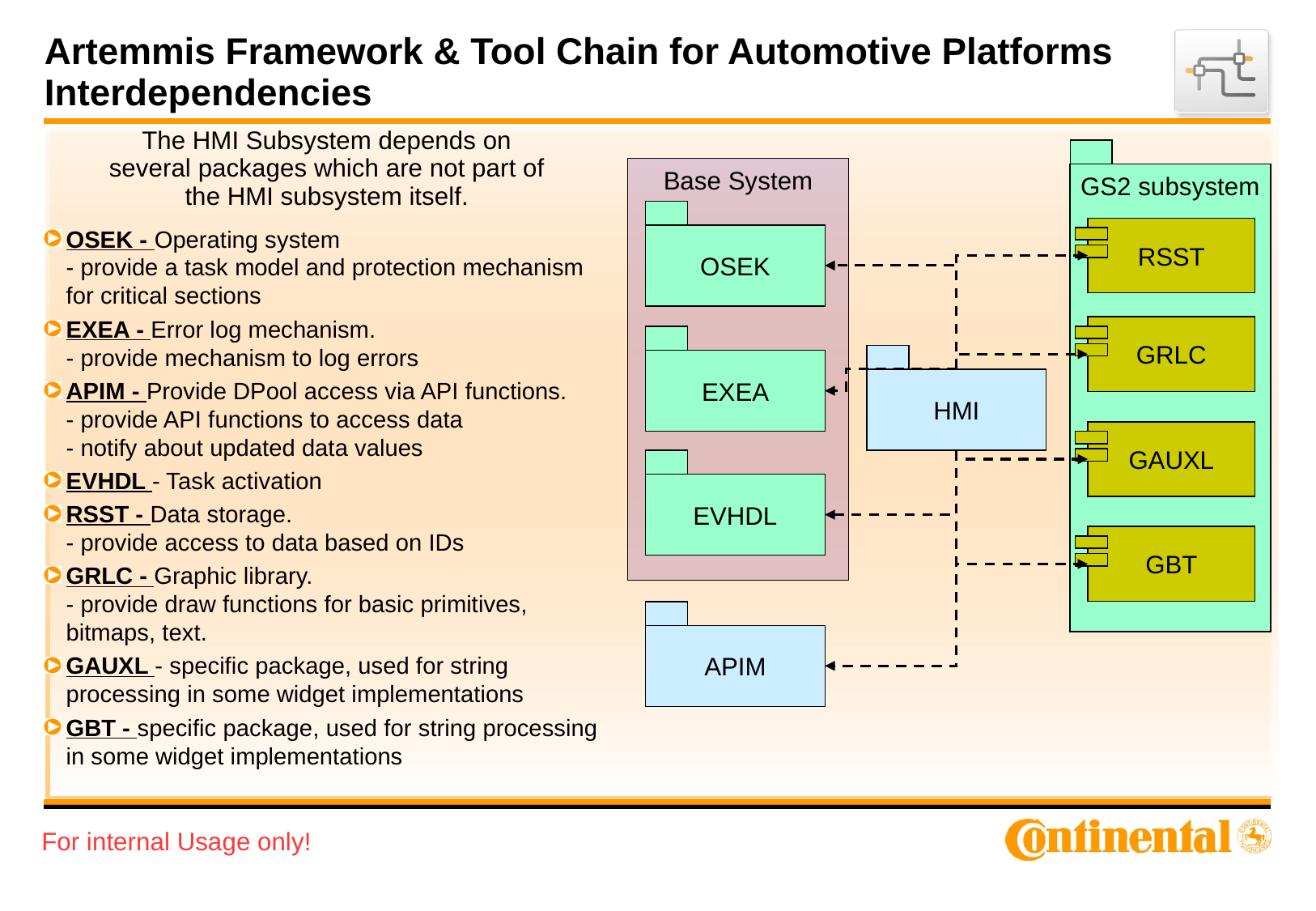

# Artemmis Framework & Tool Chain for Automotive Platforms Interdependencies
The HMI Subsystem depends on
several packages which are not part of
the HMI subsystem itself.
OSEK - Operating system
- provide a task model and protection mechanism for critical sections
EXEA - Error log mechanism.
- provide mechanism to log errors
APIM - Provide DPool access via API functions.
- provide API functions to access data
- notify about updated data values
EVHDL - Task activation
RSST - Data storage.
- provide access to data based on IDs
GRLC - Graphic library.
- provide draw functions for basic primitives, bitmaps, text.
GAUXL - specific package, used for string processing in some widget implementations
GBT - specific package, used for string processing in some widget implementations

Base System
GS2 subsystem

OSEK
RSST

GRLC

EXEA

HMI
GAUXL

EVHDL
GBT

APIM